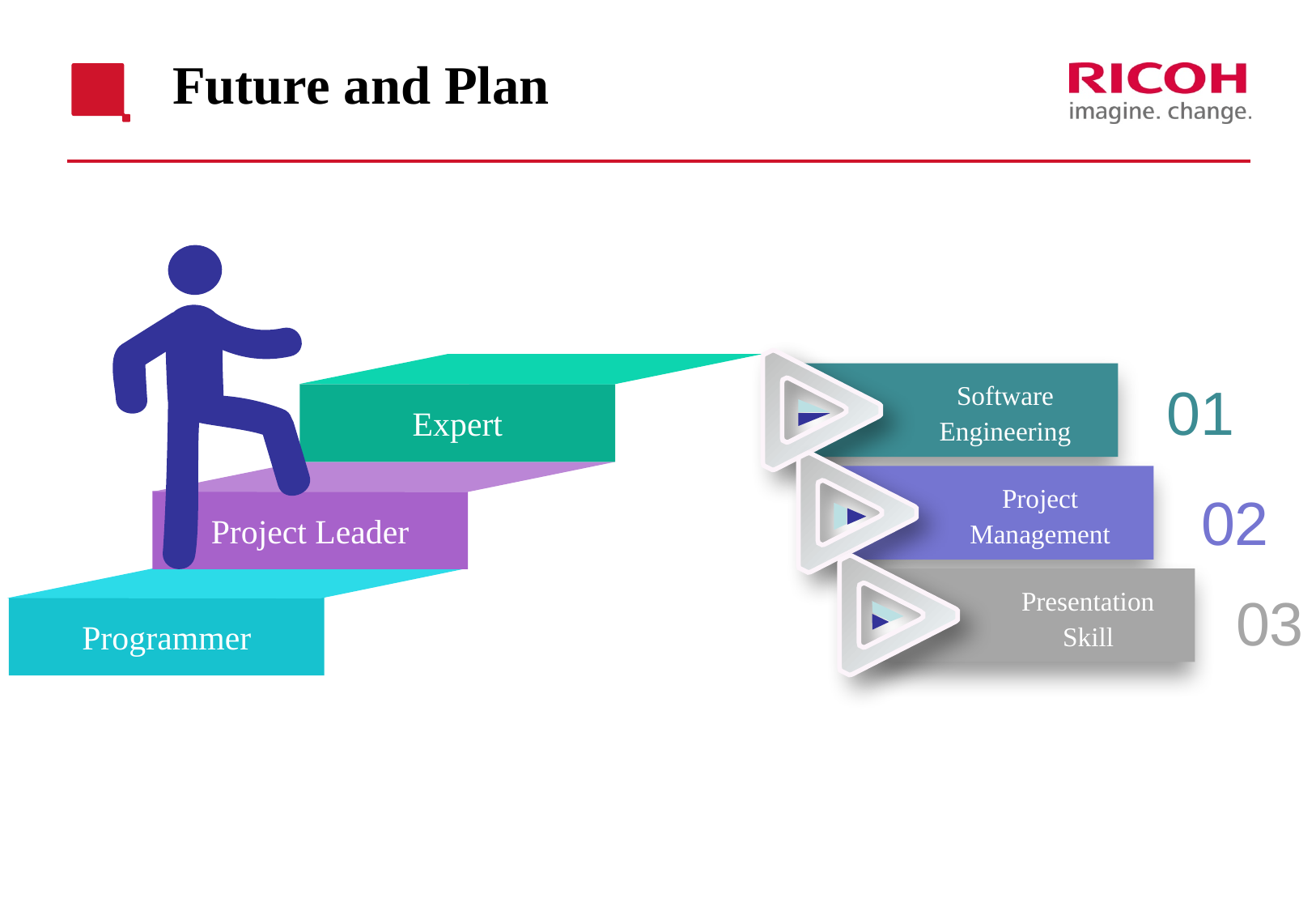

# Future and Plan

Software Engineering
01

Project Management

02

Presentation Skill
03

Expert

Project Leader

Programmer